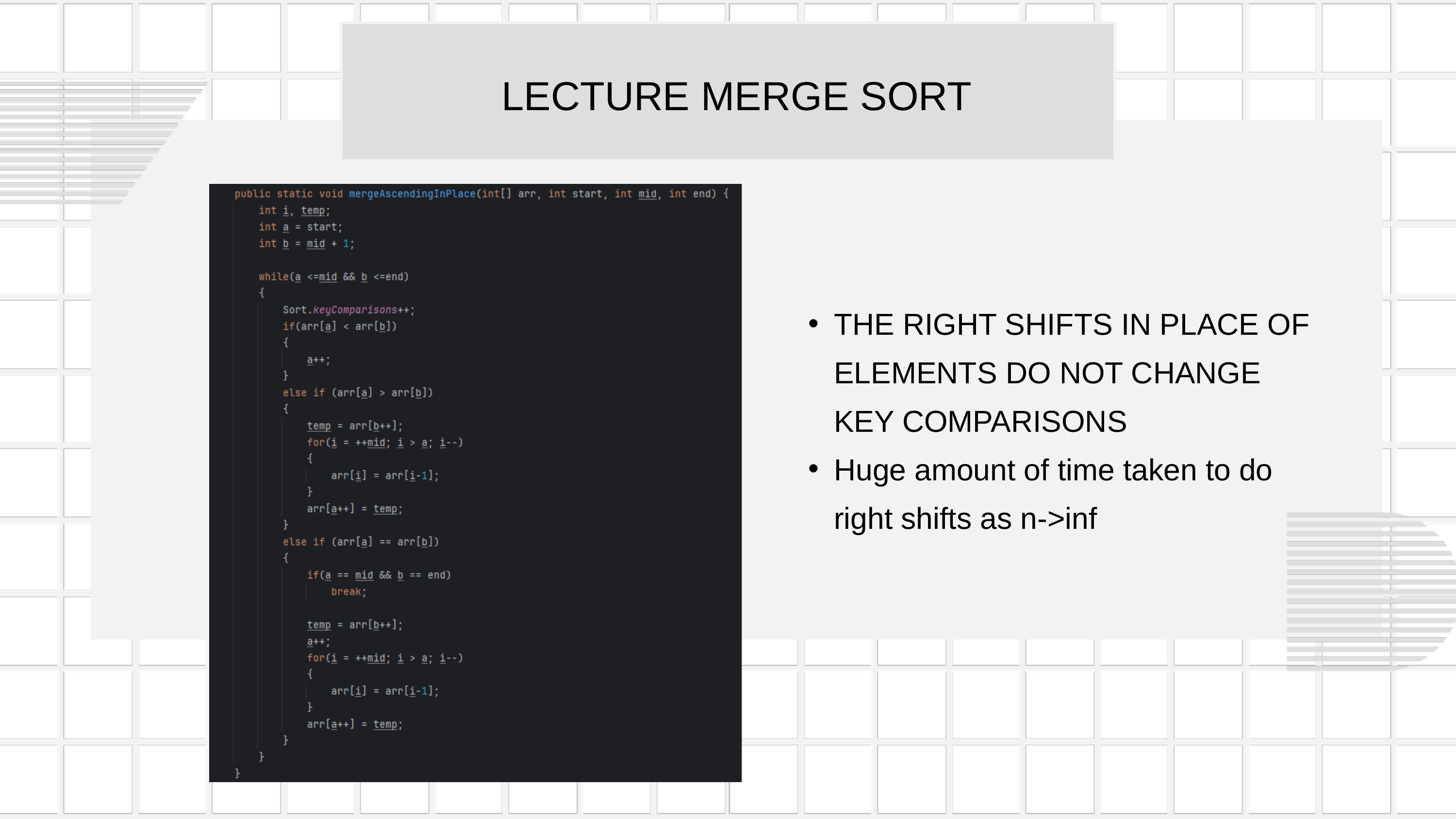

LECTURE MERGE SORT

THE RIGHT SHIFTS IN PLACE OF ELEMENTS DO NOT CHANGE KEY COMPARISONS
Huge amount of time taken to do right shifts as n->inf